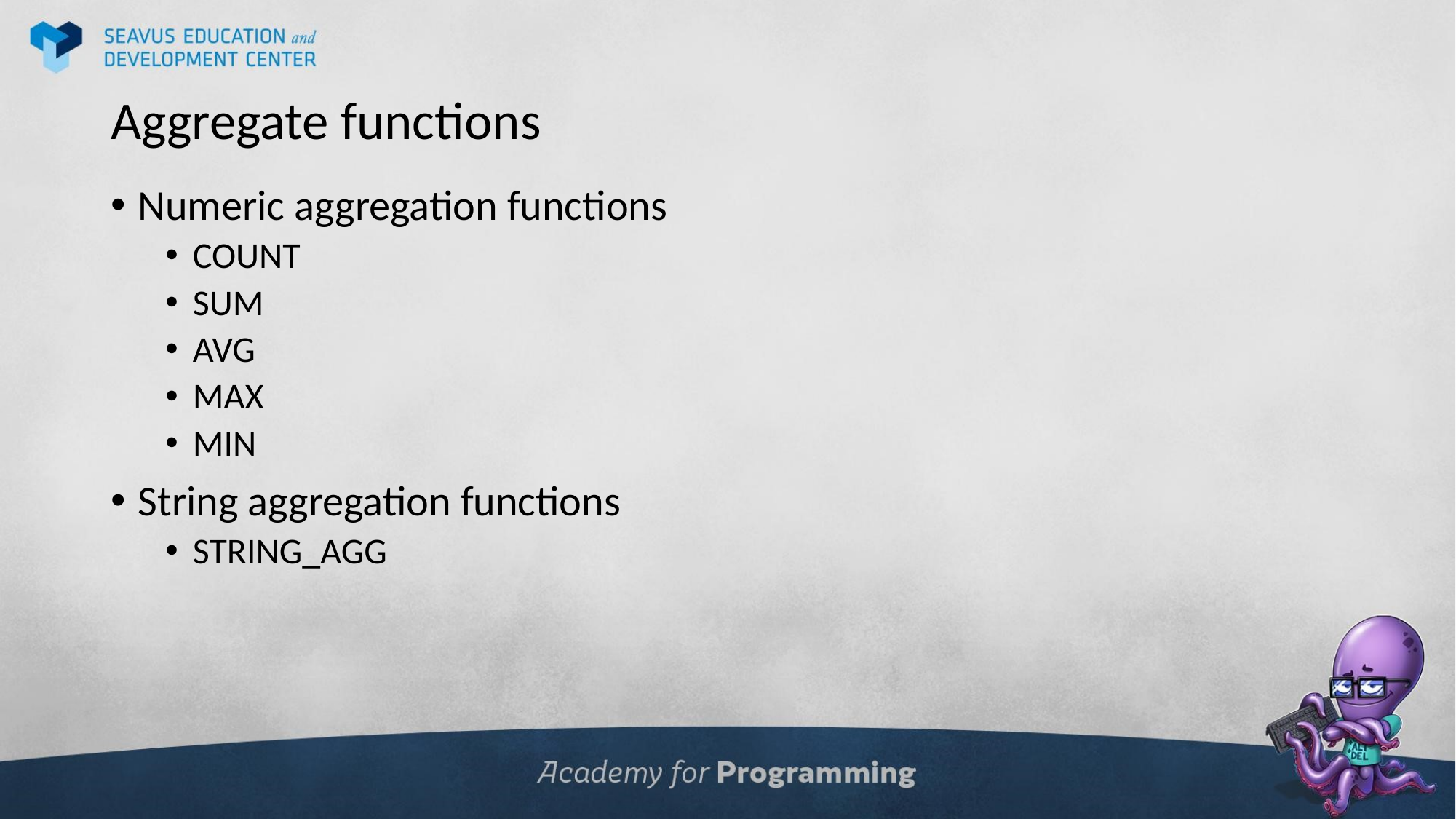

# Aggregate functions
Numeric aggregation functions
COUNT
SUM
AVG
MAX
MIN
String aggregation functions
STRING_AGG